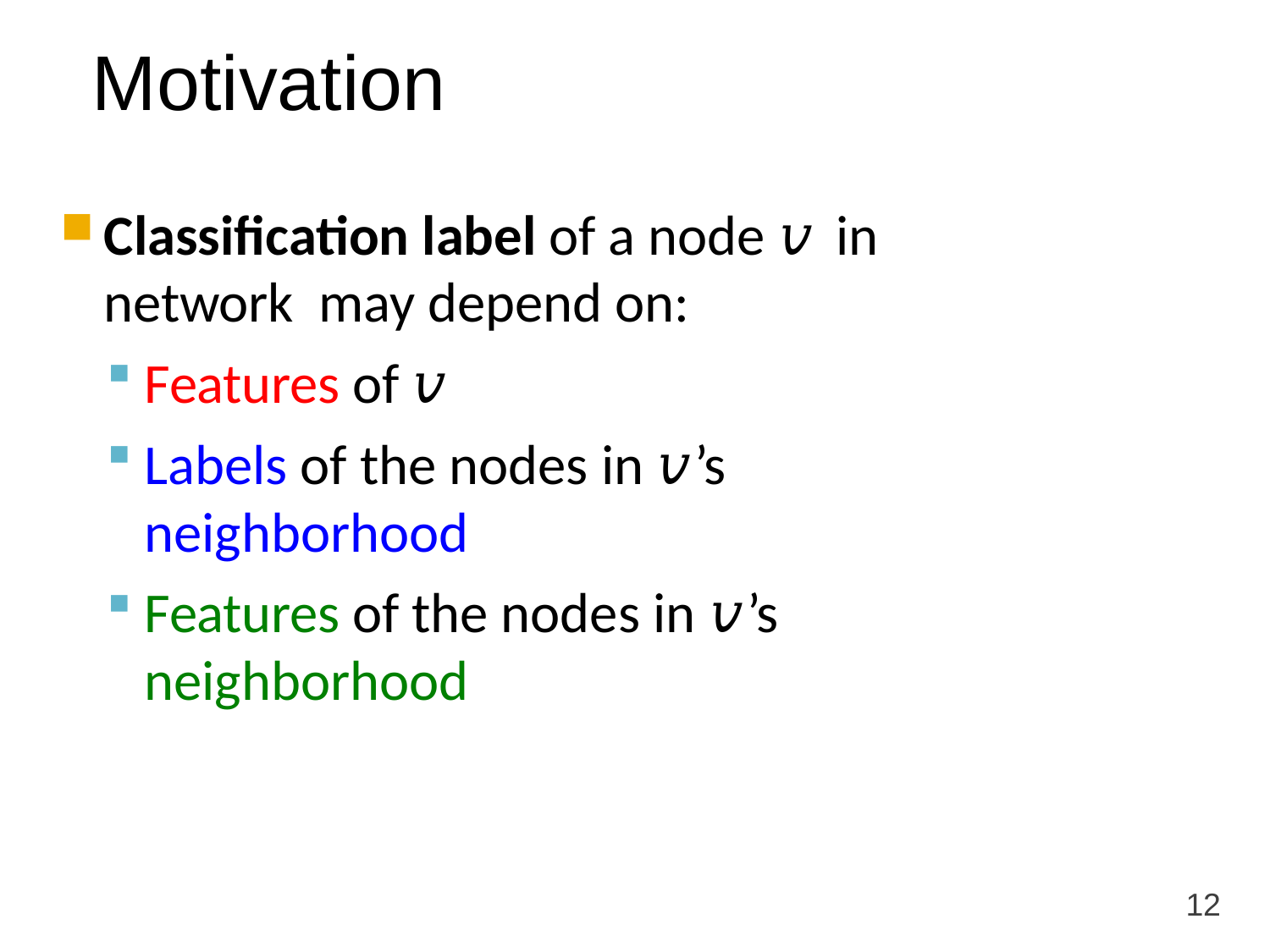

# Motivation
Classification label of a node 𝑣 in network  may depend on:
Features of 𝑣
Labels of the nodes in 𝑣’s neighborhood
Features of the nodes in 𝑣’s neighborhood